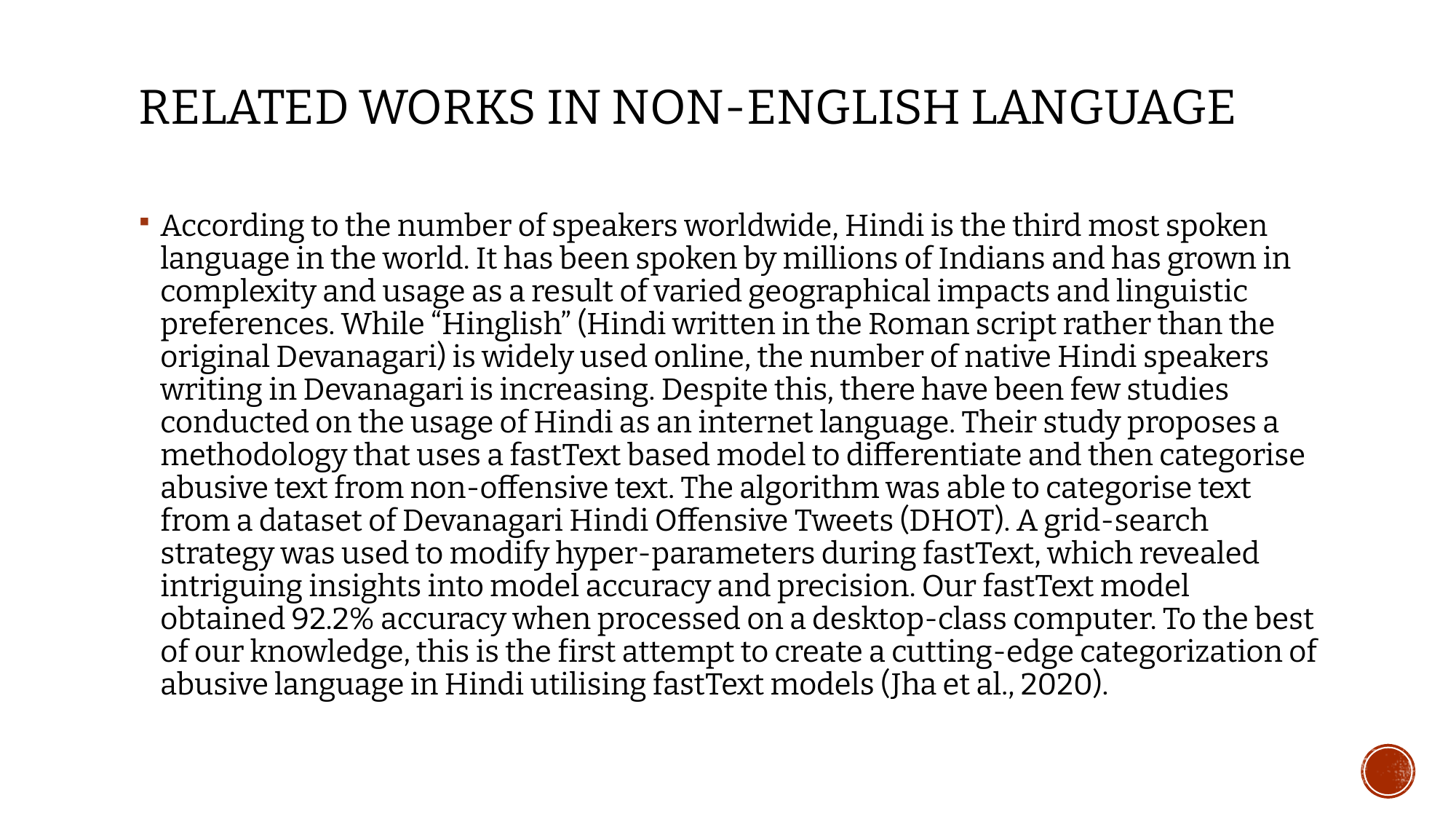

# Related works in non-English language
According to the number of speakers worldwide, Hindi is the third most spoken language in the world. It has been spoken by millions of Indians and has grown in complexity and usage as a result of varied geographical impacts and linguistic preferences. While “Hinglish” (Hindi written in the Roman script rather than the original Devanagari) is widely used online, the number of native Hindi speakers writing in Devanagari is increasing. Despite this, there have been few studies conducted on the usage of Hindi as an internet language. Their study proposes a methodology that uses a fastText based model to differentiate and then categorise abusive text from non-offensive text. The algorithm was able to categorise text from a dataset of Devanagari Hindi Offensive Tweets (DHOT). A grid-search strategy was used to modify hyper-parameters during fastText, which revealed intriguing insights into model accuracy and precision. Our fastText model obtained 92.2% accuracy when processed on a desktop-class computer. To the best of our knowledge, this is the first attempt to create a cutting-edge categorization of abusive language in Hindi utilising fastText models (Jha et al., 2020).